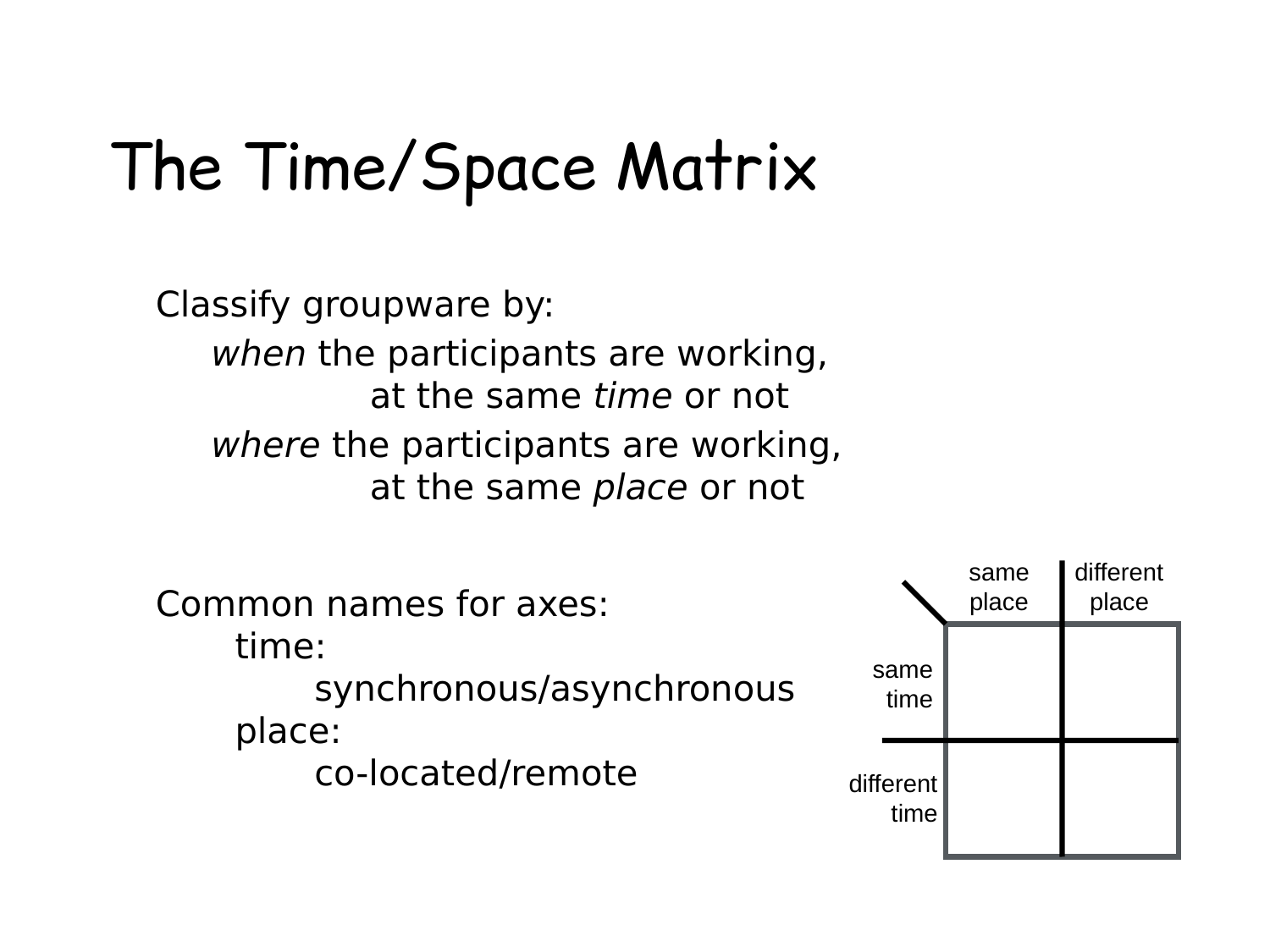

# The Time/Space Matrix
Classify groupware by:
when the participants are working,
		at the same time or not
where the participants are working,
		at the same place or not

Common names for axes:
	time:
		synchronous/asynchronous
	place:
		co-located/remote
same
place
different
place

same
time

different
time